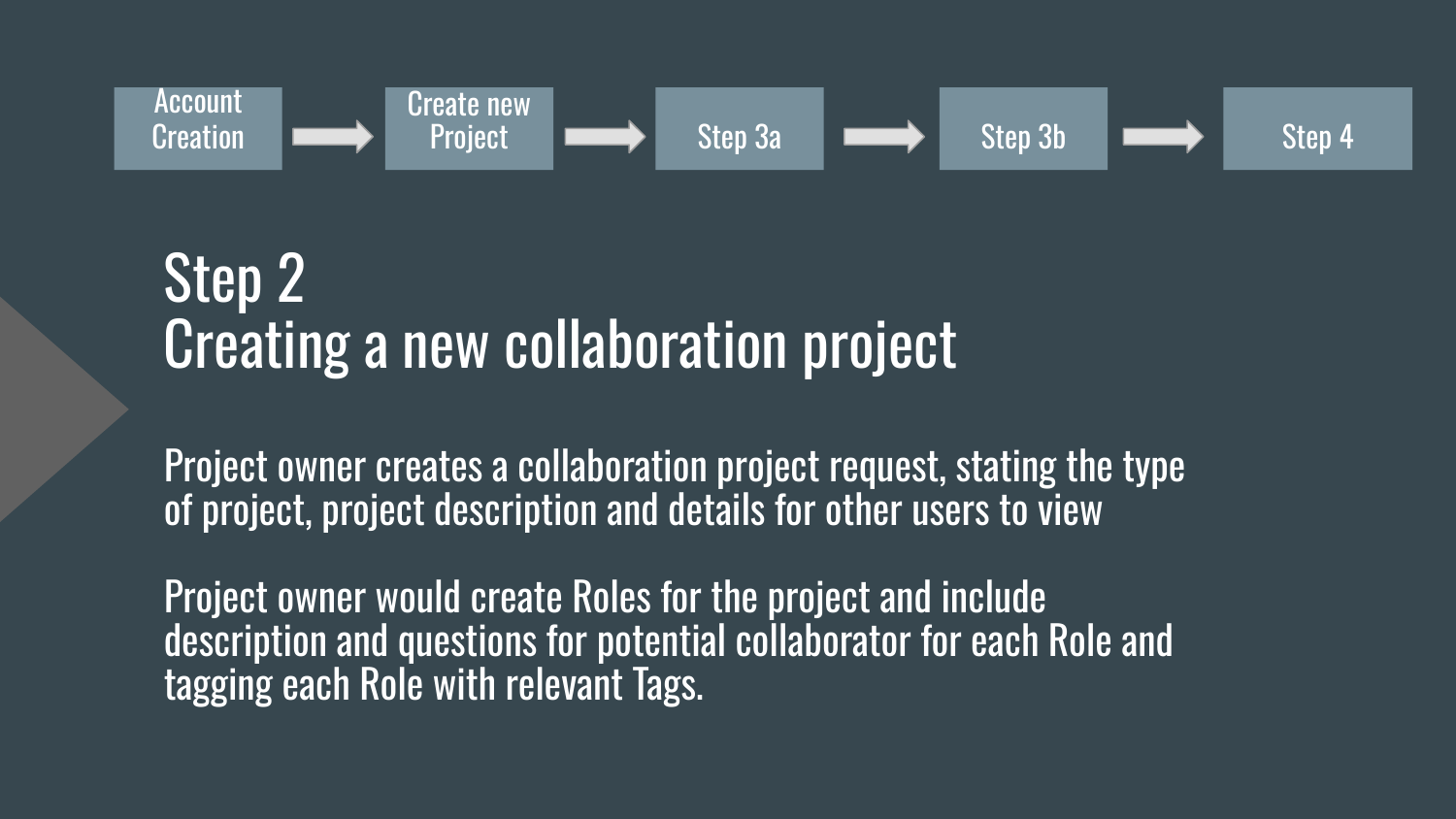

Account Creation
Create new Project
Step 3b
Step 4
Step 3a

# Step 2
Creating a new collaboration project

Project owner creates a collaboration project request, stating the type of project, project description and details for other users to view

Project owner would create Roles for the project and include description and questions for potential collaborator for each Role and tagging each Role with relevant Tags.